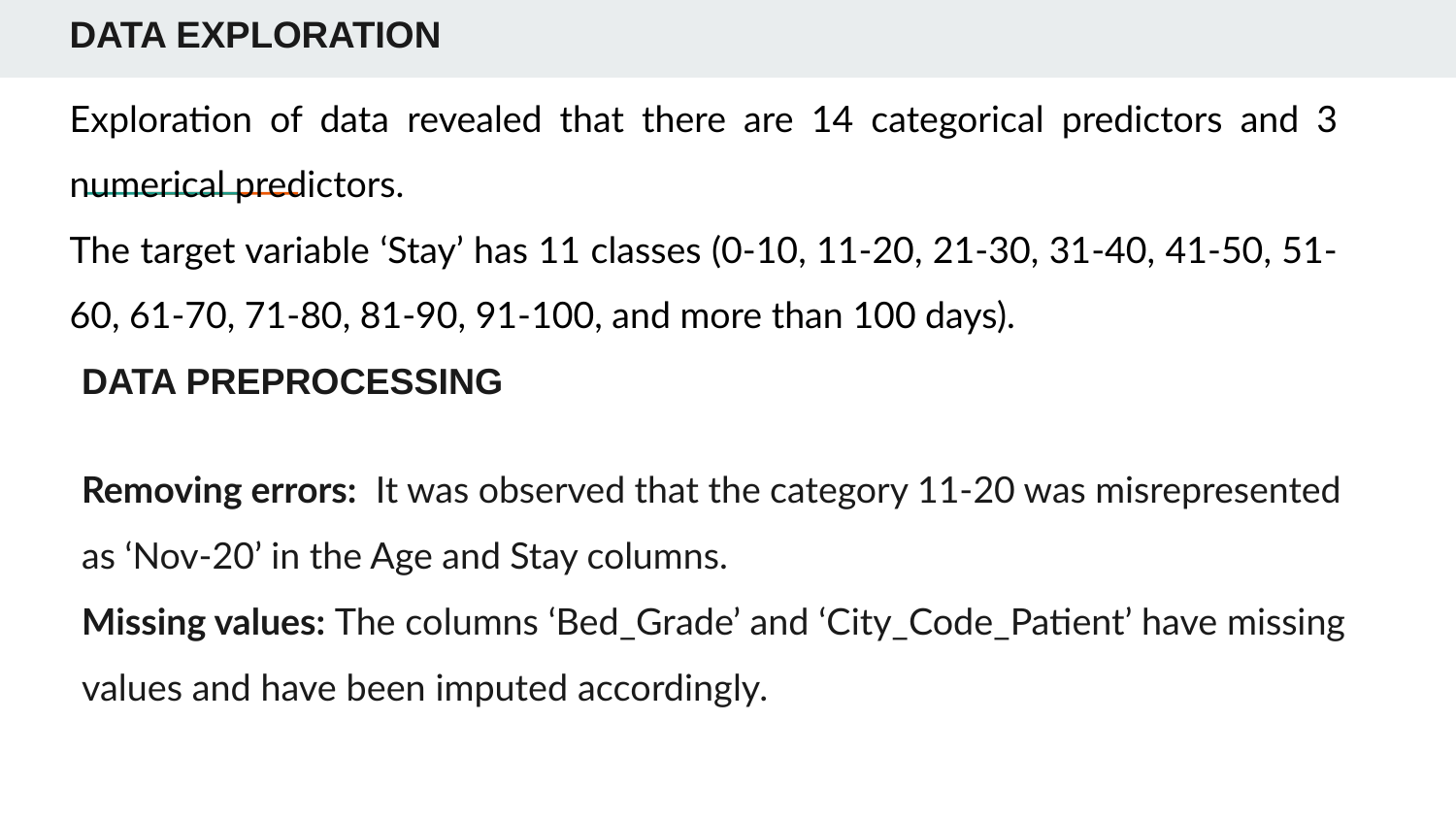

# DATA EXPLORATION
Exploration of data revealed that there are 14 categorical predictors and 3 numerical predictors.
The target variable ‘Stay’ has 11 classes (0-10, 11-20, 21-30, 31-40, 41-50, 51-60, 61-70, 71-80, 81-90, 91-100, and more than 100 days).
DATA PREPROCESSING

Removing errors:  It was observed that the category 11-20 was misrepresented as ‘Nov-20’ in the Age and Stay columns.
Missing values: The columns ‘Bed_Grade’ and ‘City_Code_Patient’ have missing values and have been imputed accordingly.